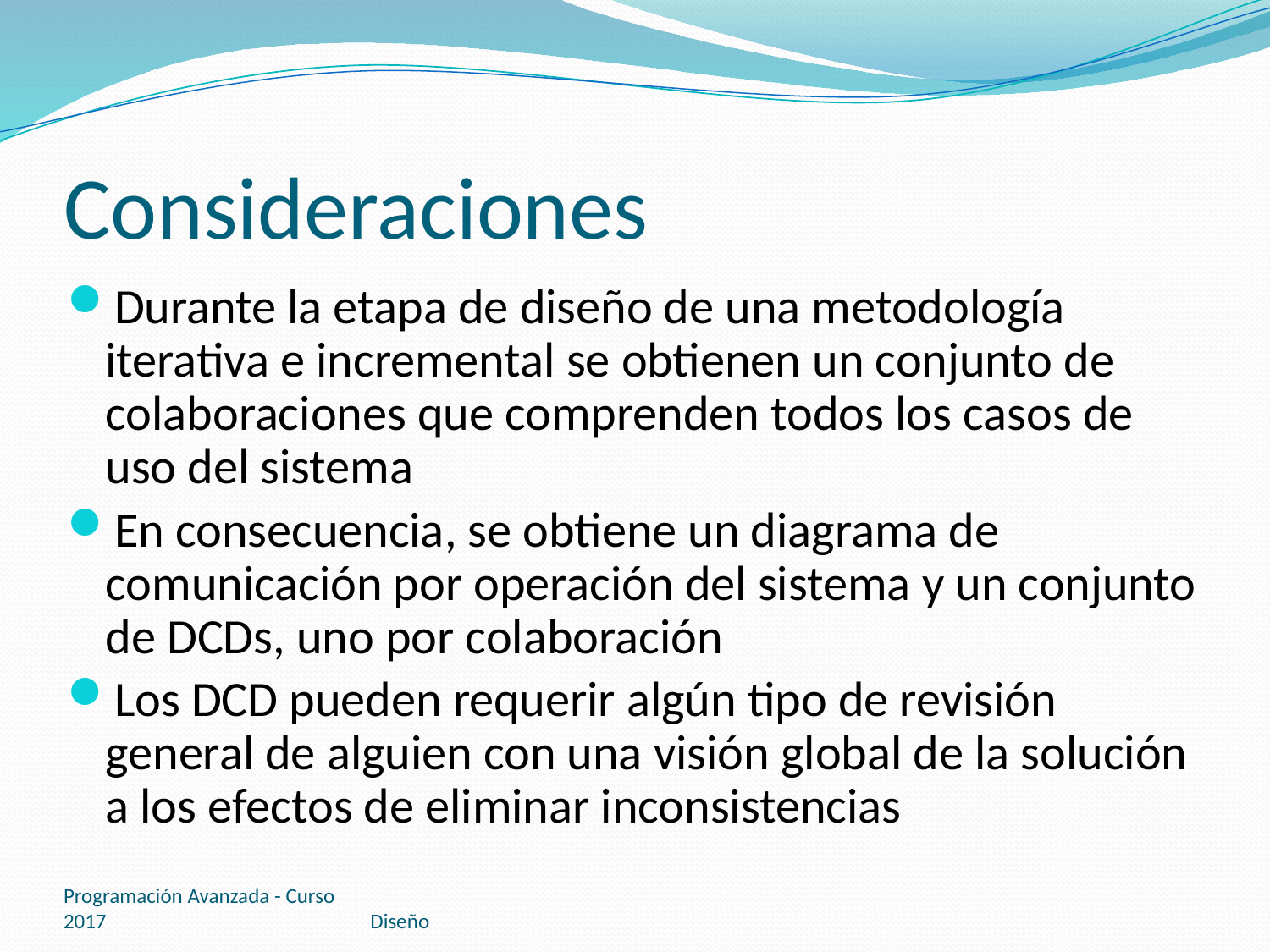

# Consideraciones
Durante la etapa de diseño de una metodología iterativa e incremental se obtienen un conjunto de colaboraciones que comprenden todos los casos de uso del sistema
En consecuencia, se obtiene un diagrama de comunicación por operación del sistema y un conjunto de DCDs, uno por colaboración
Los DCD pueden requerir algún tipo de revisión general de alguien con una visión global de la solución a los efectos de eliminar inconsistencias
Programación Avanzada - Curso 2017
Diseño